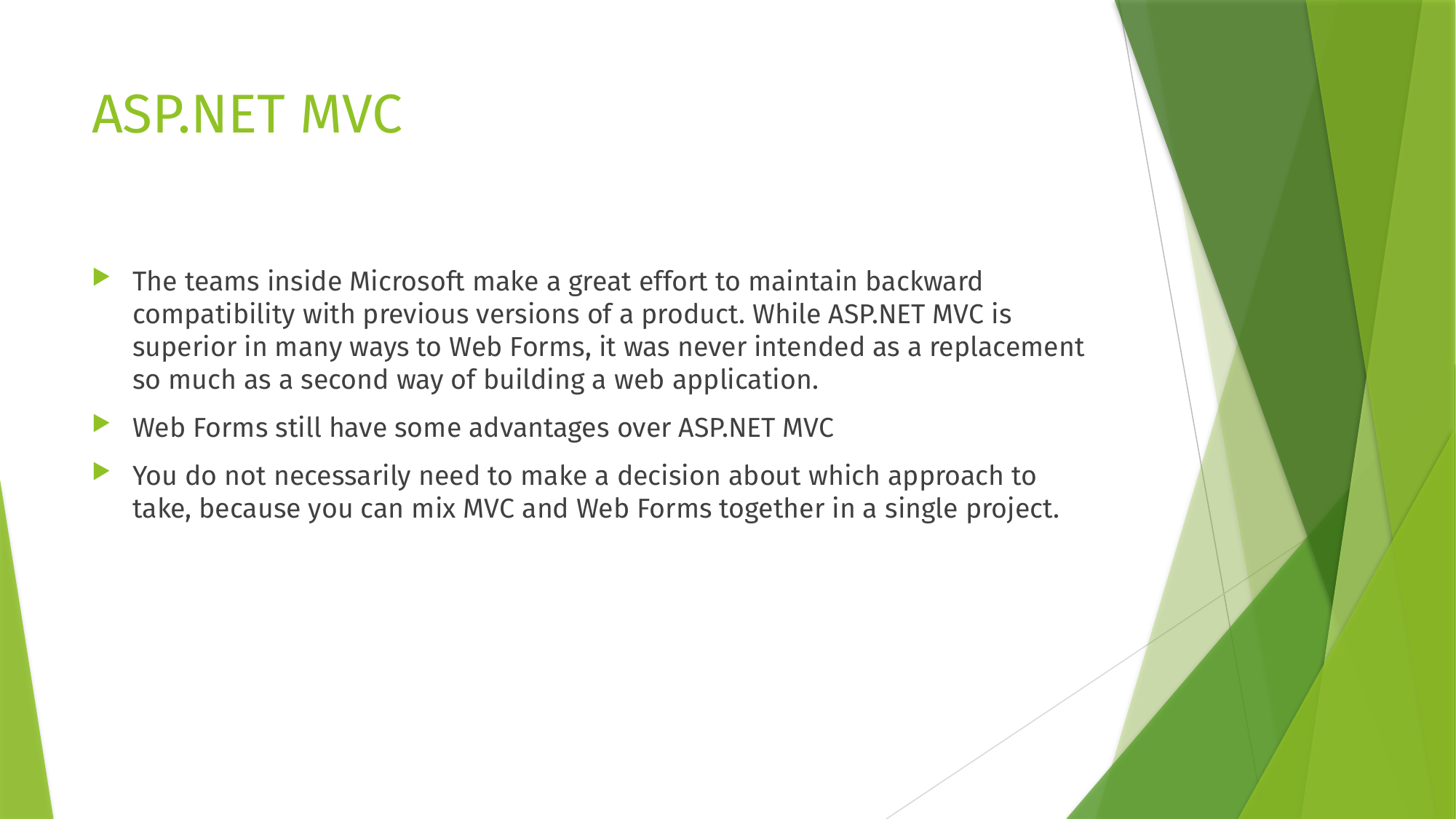

# ASP.NET MVC
The teams inside Microsoft make a great effort to maintain backward compatibility with previous versions of a product. While ASP.NET MVC is superior in many ways to Web Forms, it was never intended as a replacement so much as a second way of building a web application.
Web Forms still have some advantages over ASP.NET MVC
You do not necessarily need to make a decision about which approach to take, because you can mix MVC and Web Forms together in a single project.